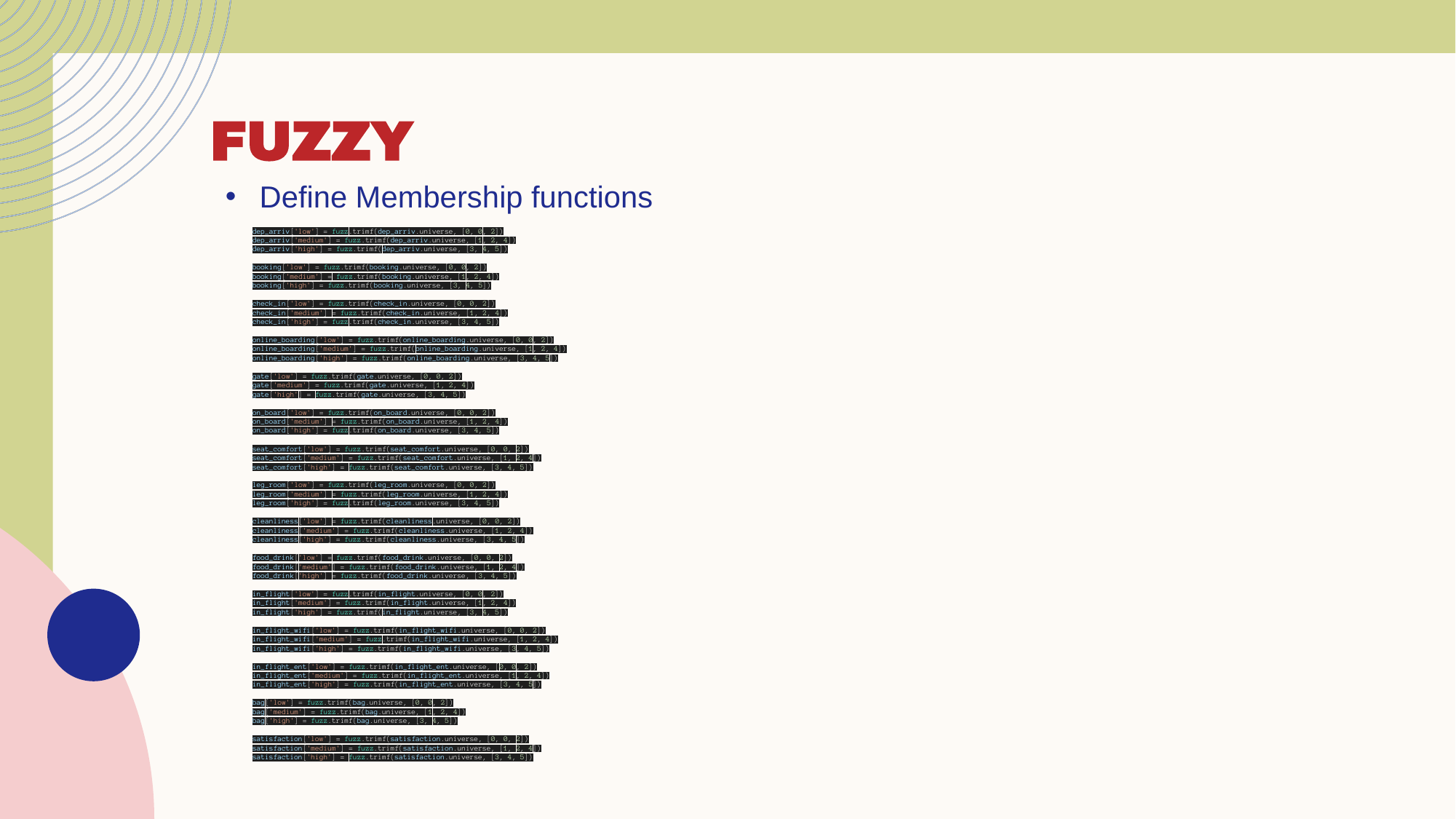

# Fuzzy
Define Membership functions
dep_arriv['low'] = fuzz.trimf(dep_arriv.universe, [0, 0, 2])
dep_arriv['medium'] = fuzz.trimf(dep_arriv.universe, [1, 2, 4])
dep_arriv['high'] = fuzz.trimf(dep_arriv.universe, [3, 4, 5])
booking['low'] = fuzz.trimf(booking.universe, [0, 0, 2])
booking['medium'] = fuzz.trimf(booking.universe, [1, 2, 4])
booking['high'] = fuzz.trimf(booking.universe, [3, 4, 5])
check_in['low'] = fuzz.trimf(check_in.universe, [0, 0, 2])
check_in['medium'] = fuzz.trimf(check_in.universe, [1, 2, 4])
check_in['high'] = fuzz.trimf(check_in.universe, [3, 4, 5])
online_boarding['low'] = fuzz.trimf(online_boarding.universe, [0, 0, 2])
online_boarding['medium'] = fuzz.trimf(online_boarding.universe, [1, 2, 4])
online_boarding['high'] = fuzz.trimf(online_boarding.universe, [3, 4, 5])
gate['low'] = fuzz.trimf(gate.universe, [0, 0, 2])
gate['medium'] = fuzz.trimf(gate.universe, [1, 2, 4])
gate['high'] = fuzz.trimf(gate.universe, [3, 4, 5])
on_board['low'] = fuzz.trimf(on_board.universe, [0, 0, 2])
on_board['medium'] = fuzz.trimf(on_board.universe, [1, 2, 4])
on_board['high'] = fuzz.trimf(on_board.universe, [3, 4, 5])
seat_comfort['low'] = fuzz.trimf(seat_comfort.universe, [0, 0, 2])
seat_comfort['medium'] = fuzz.trimf(seat_comfort.universe, [1, 2, 4])
seat_comfort['high'] = fuzz.trimf(seat_comfort.universe, [3, 4, 5])
leg_room['low'] = fuzz.trimf(leg_room.universe, [0, 0, 2])
leg_room['medium'] = fuzz.trimf(leg_room.universe, [1, 2, 4])
leg_room['high'] = fuzz.trimf(leg_room.universe, [3, 4, 5])
cleanliness['low'] = fuzz.trimf(cleanliness.universe, [0, 0, 2])
cleanliness['medium'] = fuzz.trimf(cleanliness.universe, [1, 2, 4])
cleanliness['high'] = fuzz.trimf(cleanliness.universe, [3, 4, 5])
food_drink['low'] = fuzz.trimf(food_drink.universe, [0, 0, 2])
food_drink['medium'] = fuzz.trimf(food_drink.universe, [1, 2, 4])
food_drink['high'] = fuzz.trimf(food_drink.universe, [3, 4, 5])
in_flight['low'] = fuzz.trimf(in_flight.universe, [0, 0, 2])
in_flight['medium'] = fuzz.trimf(in_flight.universe, [1, 2, 4])
in_flight['high'] = fuzz.trimf(in_flight.universe, [3, 4, 5])
in_flight_wifi['low'] = fuzz.trimf(in_flight_wifi.universe, [0, 0, 2])
in_flight_wifi['medium'] = fuzz.trimf(in_flight_wifi.universe, [1, 2, 4])
in_flight_wifi['high'] = fuzz.trimf(in_flight_wifi.universe, [3, 4, 5])
in_flight_ent['low'] = fuzz.trimf(in_flight_ent.universe, [0, 0, 2])
in_flight_ent['medium'] = fuzz.trimf(in_flight_ent.universe, [1, 2, 4])
in_flight_ent['high'] = fuzz.trimf(in_flight_ent.universe, [3, 4, 5])
bag['low'] = fuzz.trimf(bag.universe, [0, 0, 2])
bag['medium'] = fuzz.trimf(bag.universe, [1, 2, 4])
bag['high'] = fuzz.trimf(bag.universe, [3, 4, 5])
satisfaction['low'] = fuzz.trimf(satisfaction.universe, [0, 0, 2])
satisfaction['medium'] = fuzz.trimf(satisfaction.universe, [1, 2, 4])
satisfaction['high'] = fuzz.trimf(satisfaction.universe, [3, 4, 5])